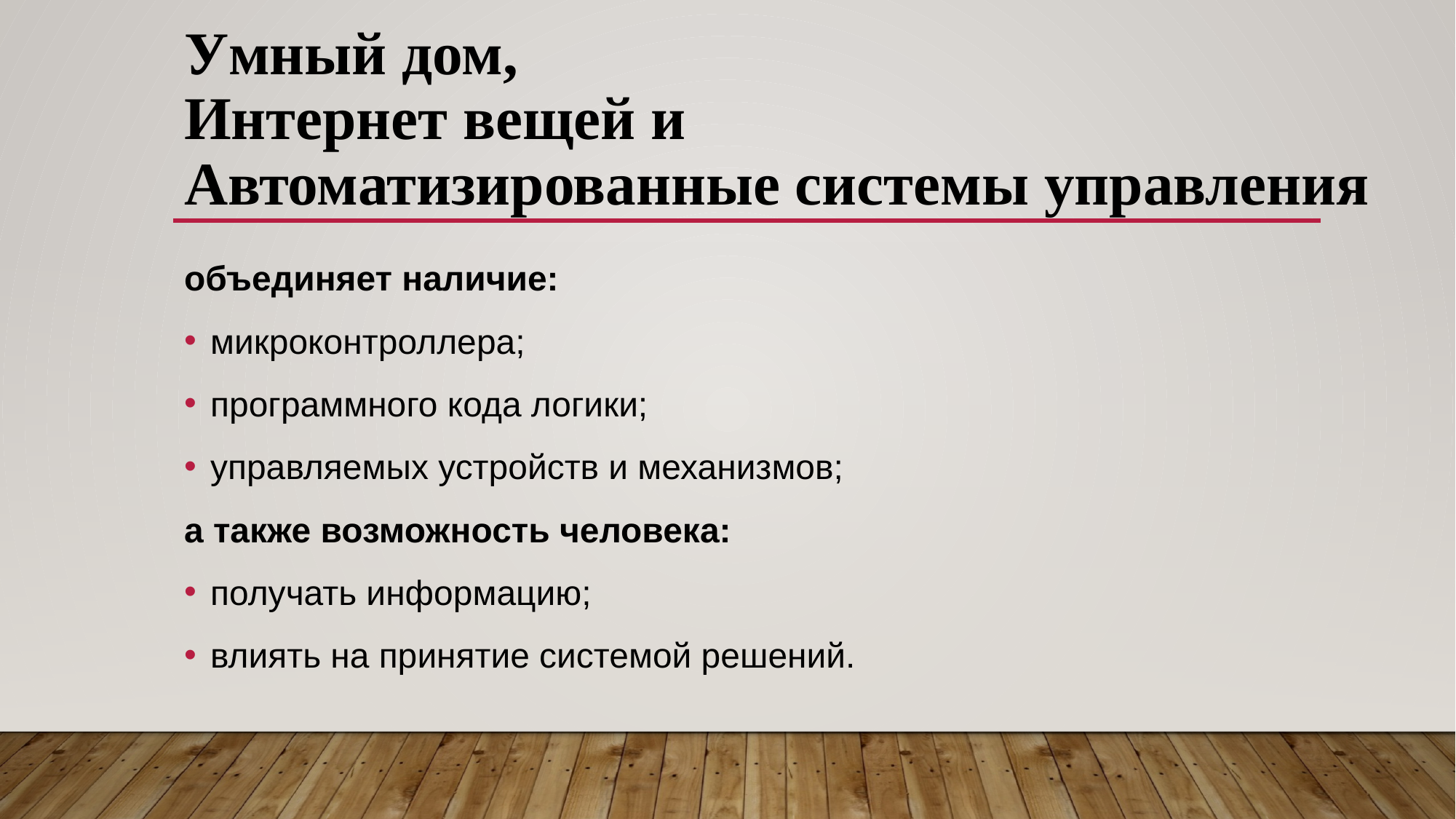

# Умный дом, Интернет вещей и Автоматизированные системы управления
объединяет наличие:
микроконтроллера;
программного кода логики;
управляемых устройств и механизмов;
а также возможность человека:
получать информацию;
влиять на принятие системой решений.